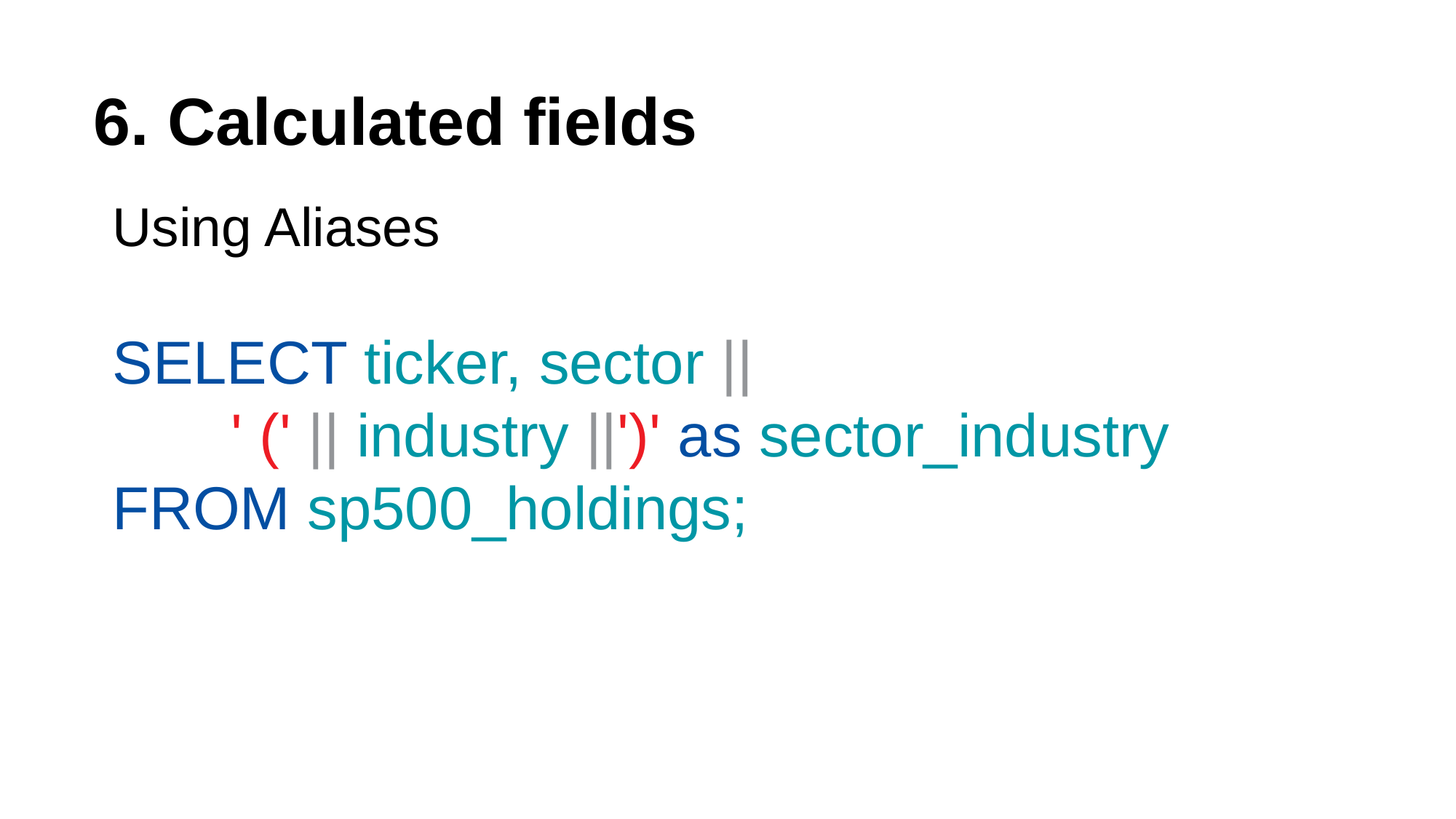

6. Calculated fields
Using Aliases

SELECT ticker, sector ||
       ' (' || industry ||')' as sector_industry
FROM sp500_holdings;

50